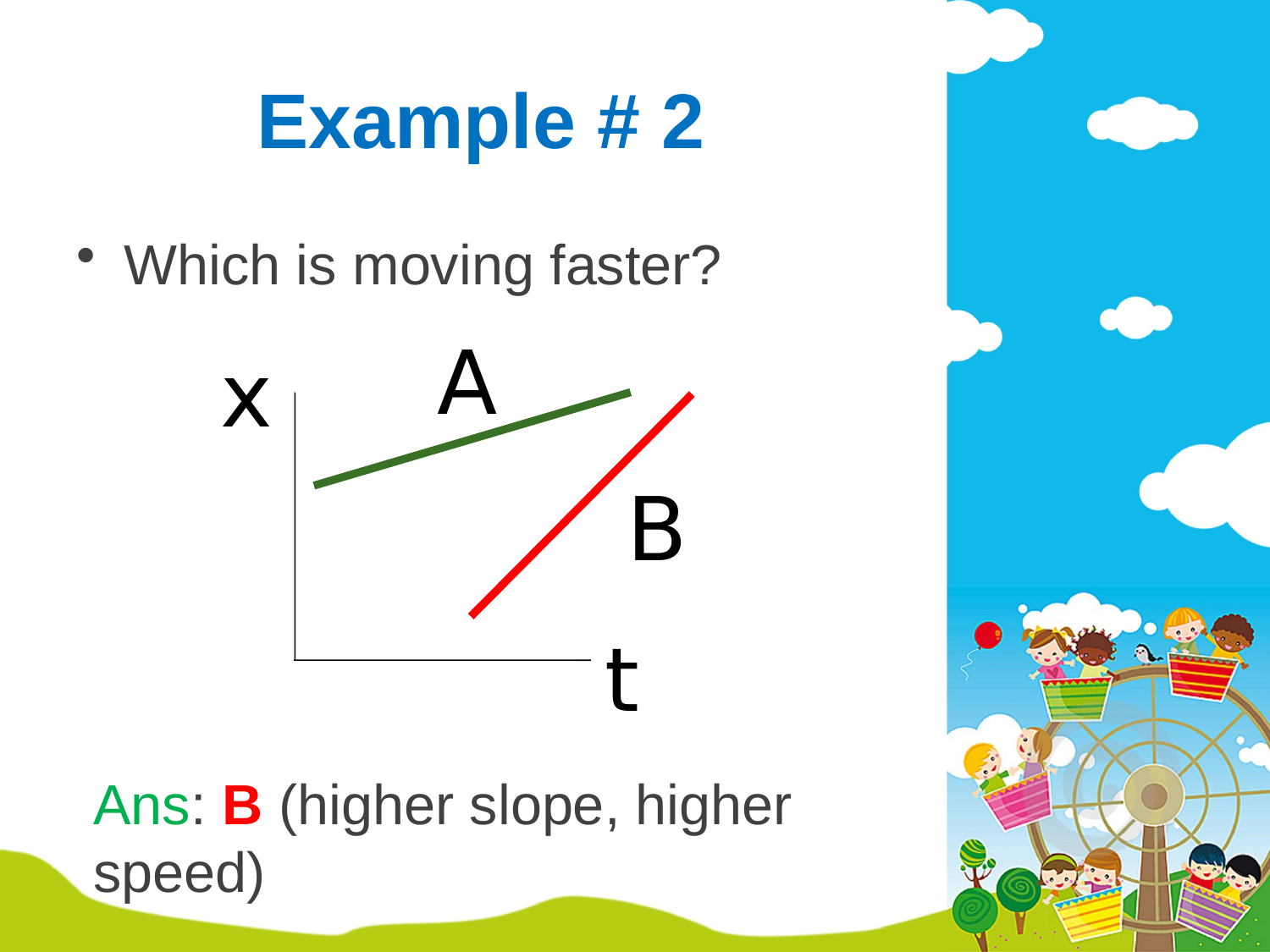

# Example # 2
Which is moving faster?
A
x

B
t

Ans: B (higher slope, higher speed)